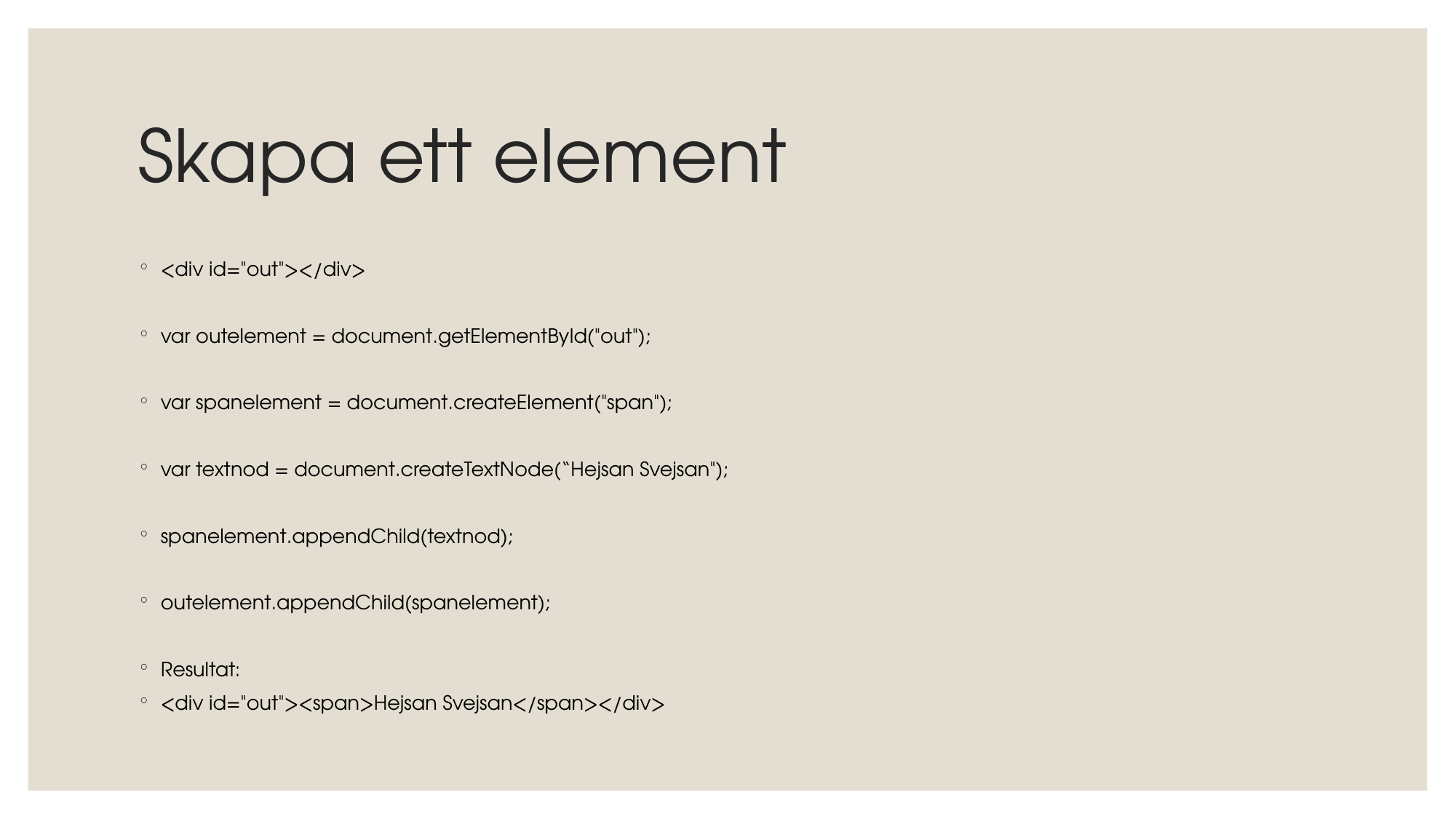

# Skapa ett element
<div id="out"></div>

var outelement = document.getElementById("out");

var spanelement = document.createElement("span");

var textnod = document.createTextNode(“Hejsan Svejsan");

spanelement.appendChild(textnod);

outelement.appendChild(spanelement);

Resultat:
<div id="out"><span>Hejsan Svejsan</span></div>